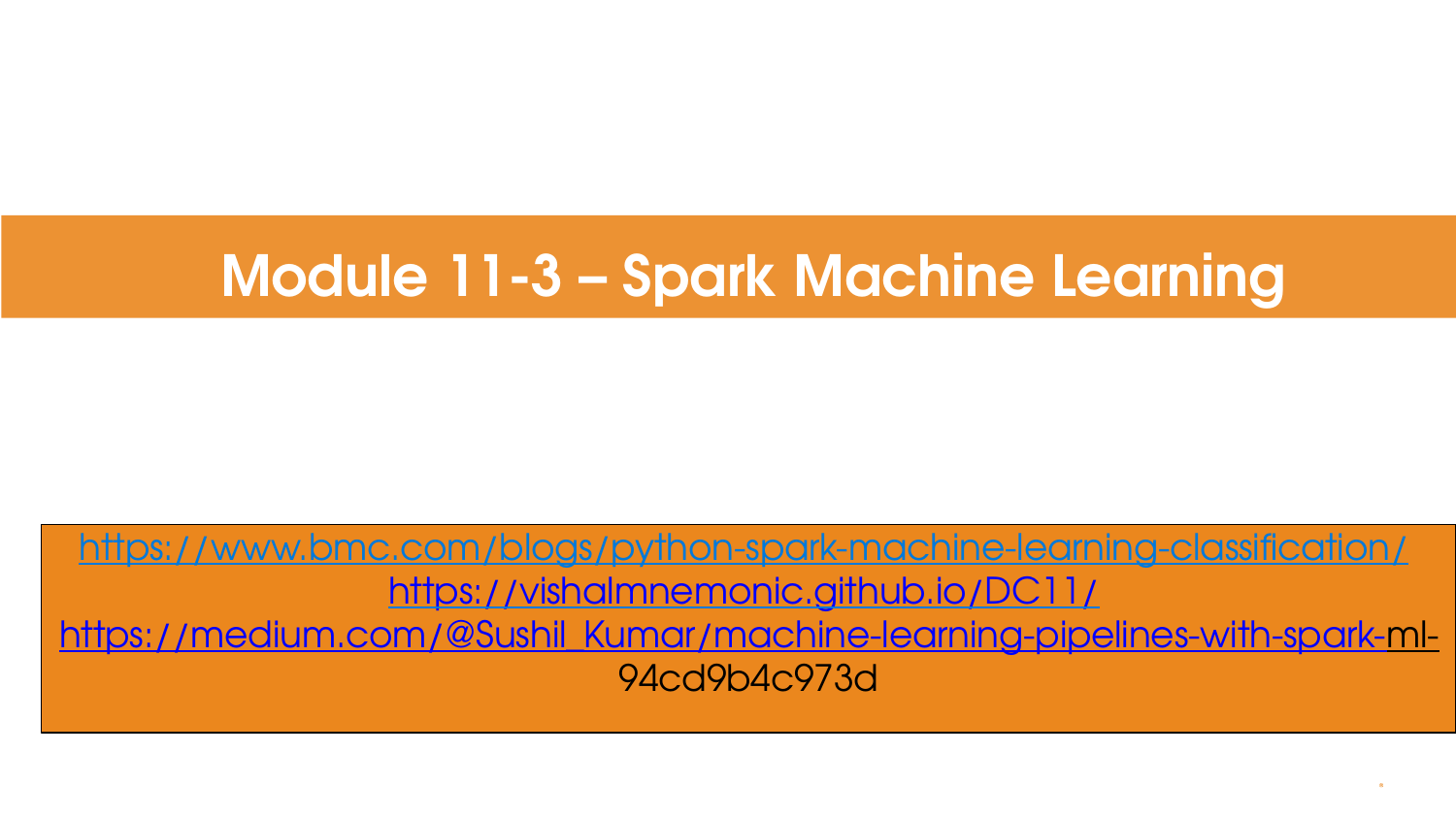

# Module 11-3 – Spark Machine Learning
https://www.bmc.com/blogs/python-spark-machine-learning-classification/ https://vishalmnemonic.github.io/DC11/ https://medium.com/@Sushil_Kumar/machine-learning-pipelines-with-spark-ml- 94cd9b4c973d